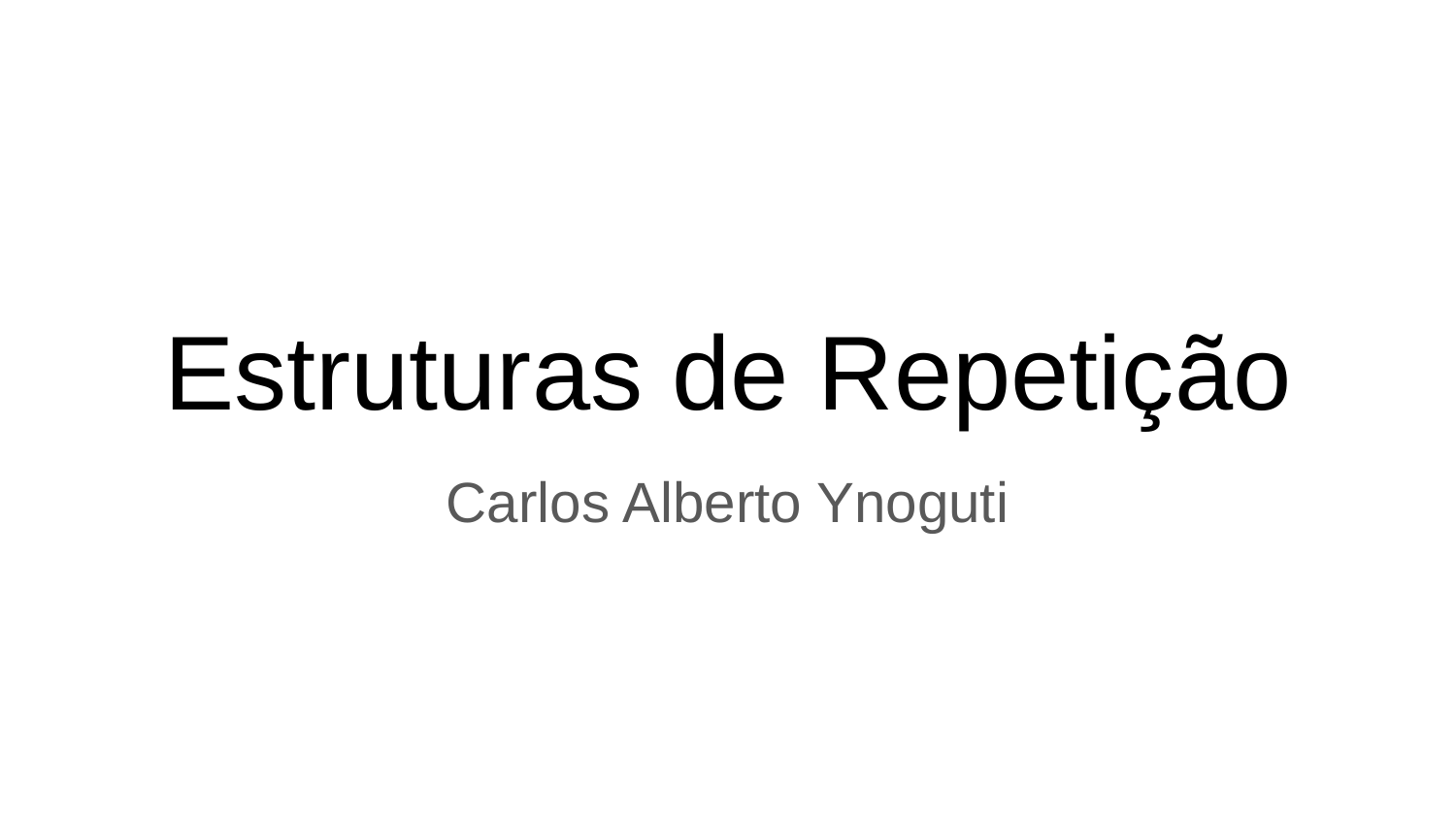

# Estruturas de Repetição
Carlos Alberto Ynoguti